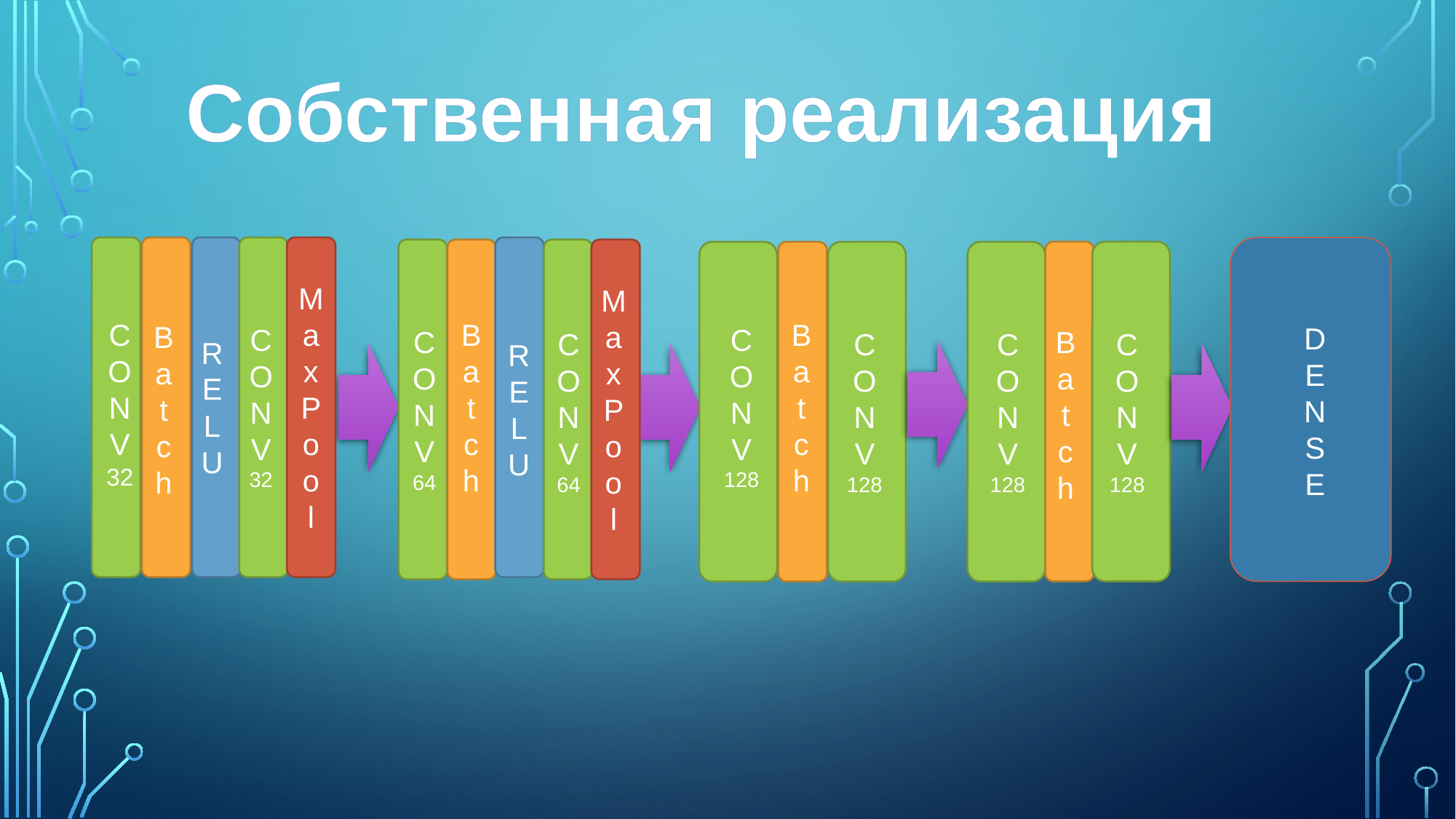

Собственная реализация

M
a
x
P
o
o
l

M
a
x
P
o
o
l

B
a
t
c
h

C
O
N
V
32
B
a
t
c
h

B
a
t
c
h

D
E
N
S
E
C
O
N
V
32
C
O
N
V
128
C
O
N
V
64
B
a
t
c
h

C
O
N
V
128
C
O
N
V
128
C
O
N
V
128
C
O
N
V
64
R
E
L
U
R
E
L
U